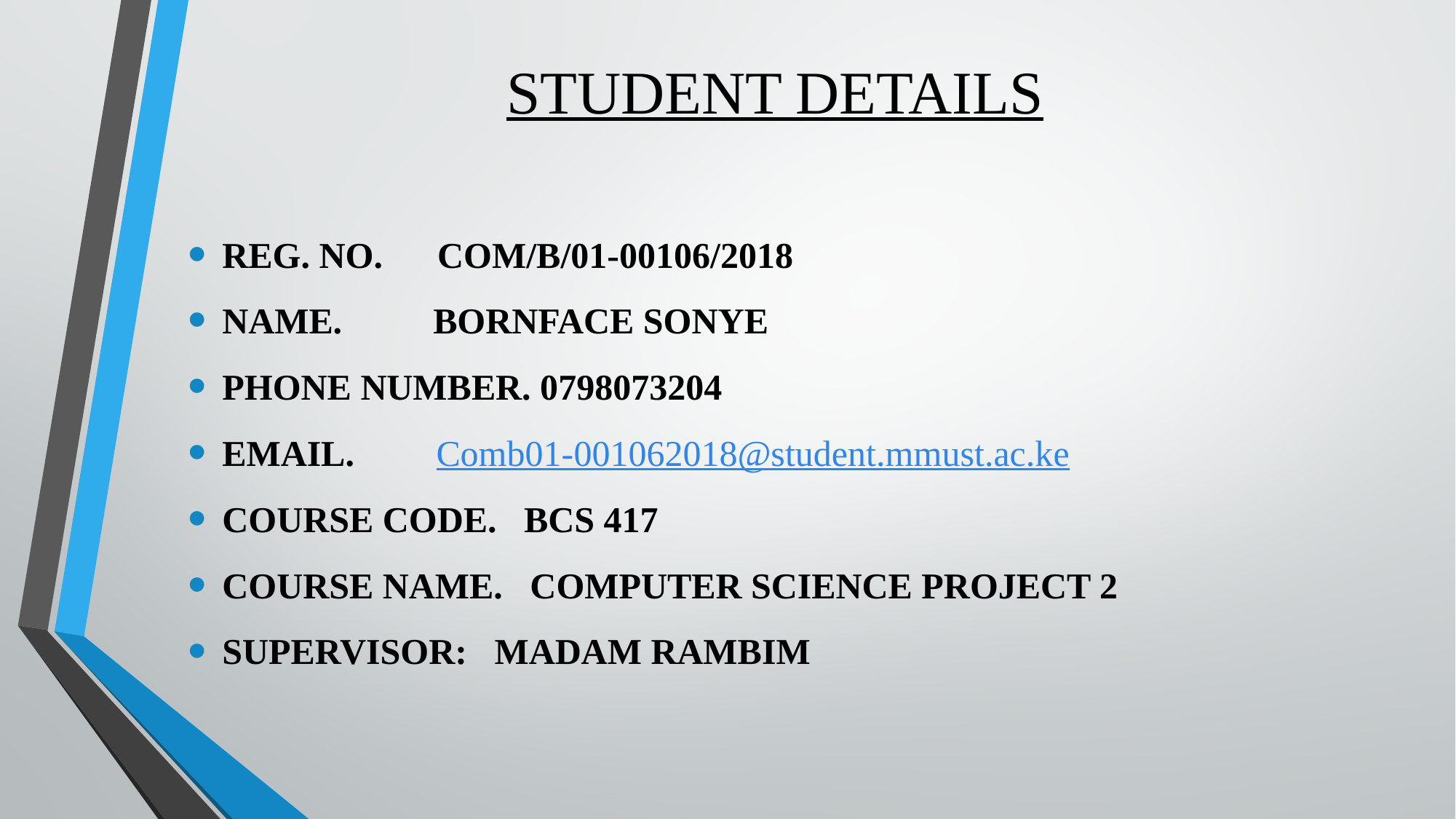

# STUDENT DETAILS
REG. NO.      COM/B/01-00106/2018
NAME.          BORNFACE SONYE
PHONE NUMBER. 0798073204
EMAIL.         Comb01-001062018@student.mmust.ac.ke
COURSE CODE.   BCS 417
COURSE NAME.   COMPUTER SCIENCE PROJECT 2
SUPERVISOR:   MADAM RAMBIM